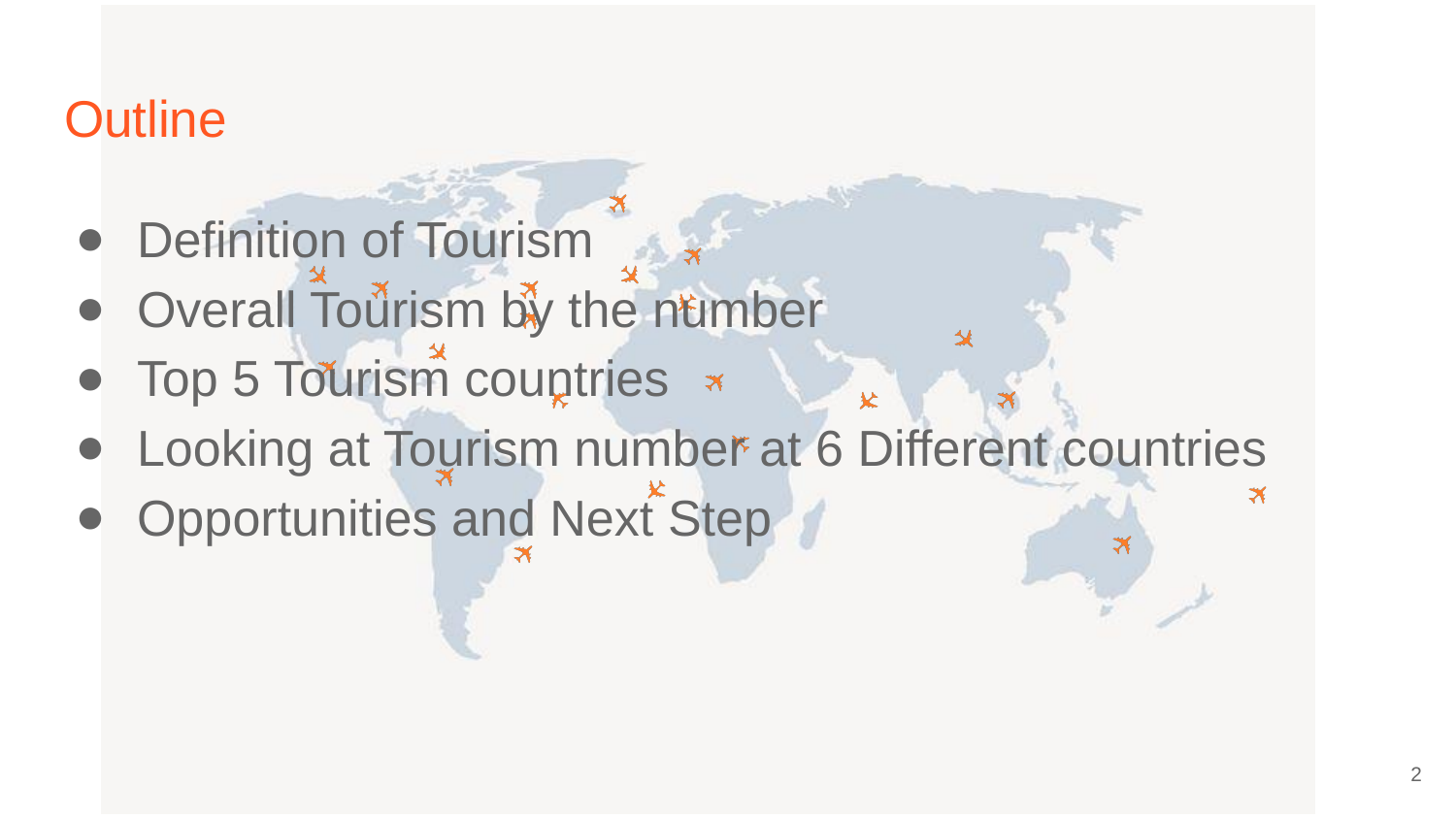

# Outline
Definition of Tourism
Overall Tourism by the number
Top 5 Tourism countries
Looking at Tourism number at 6 Different countries
Opportunities and Next Step

2